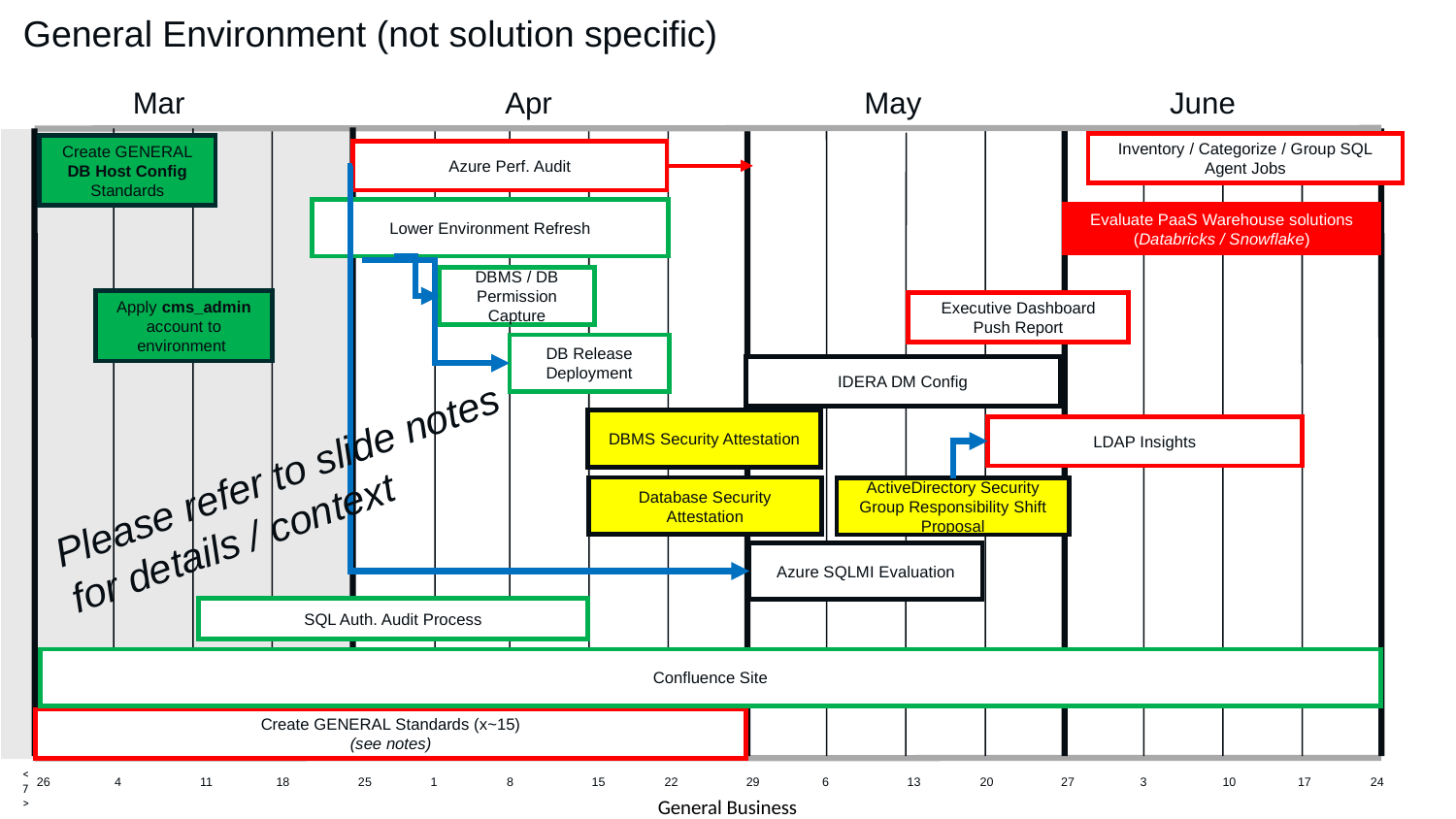

# General Environment (not solution specific)

Inventory / Categorize / Group SQL Agent Jobs
Create GENERAL DB Host Config Standards
Azure Perf. Audit
Lower Environment Refresh
Evaluate PaaS Warehouse solutions (Databricks / Snowflake)
DBMS / DB Permission Capture
Apply cms_admin account to environment
Executive Dashboard Push Report
DB Release Deployment
IDERA DM Config
DBMS Security Attestation
LDAP Insights
Please refer to slide notes for details / context
Database Security Attestation
ActiveDirectory Security Group Responsibility Shift Proposal
Azure SQLMI Evaluation
SQL Auth. Audit Process
Confluence Site
Create GENERAL Standards (x~15)
(see notes)
<7>